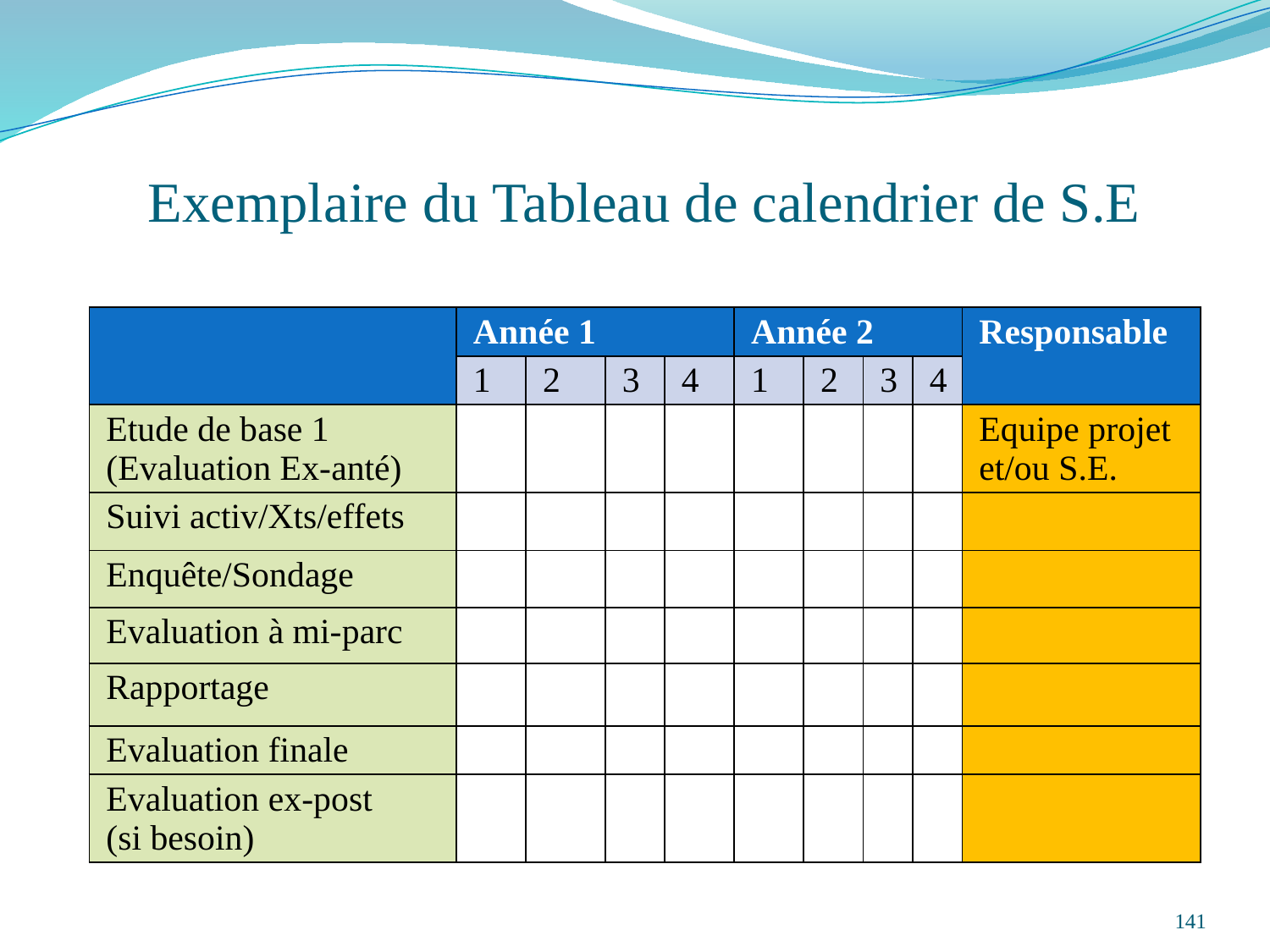

# Exemplaire du Tableau de calendrier de S.E
|  | Année 1 |  |  |  | Année 2 |  |  |  | Responsable |
| --- | --- | --- | --- | --- | --- | --- | --- | --- | --- |
|  | 1 | 2 | 3 | 4 | 1 | 2 | 3 | 4 |  |
| Etude de base 1 (Evaluation Ex-anté) |  |  |  |  |  |  |  |  | Equipe projet et/ou S.E. |
| Suivi activ/Xts/effets |  |  |  |  |  |  |  |  |  |
| Enquête/Sondage |  |  |  |  |  |  |  |  |  |
| Evaluation à mi-parc |  |  |  |  |  |  |  |  |  |
| Rapportage |  |  |  |  |  |  |  |  |  |
| Evaluation finale |  |  |  |  |  |  |  |  |  |
| Evaluation ex-post (si besoin) |  |  |  |  |  |  |  |  |  |
141